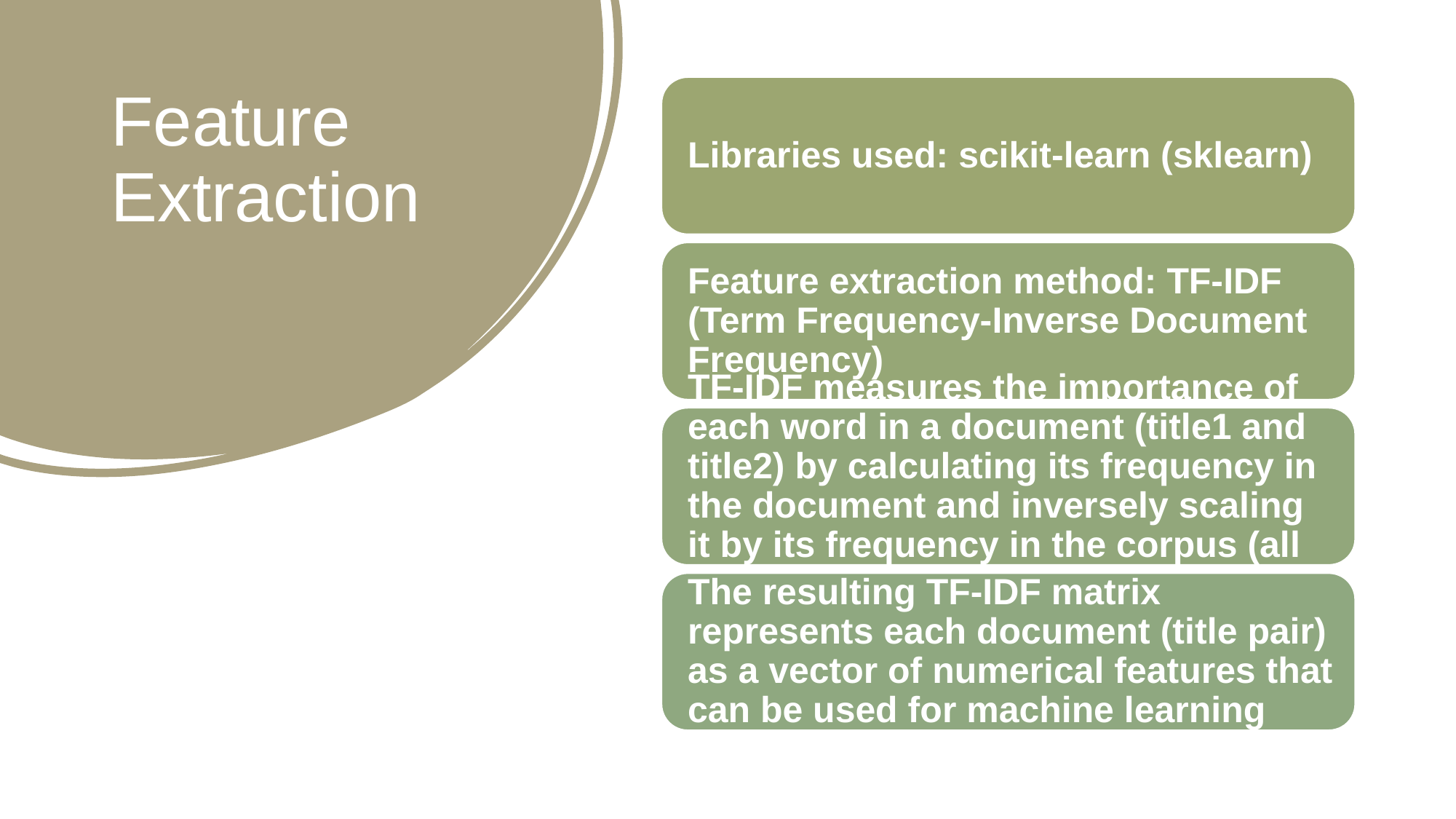

Libraries used: scikit-learn (sklearn)
Feature extraction method: TF-IDF (Term Frequency-Inverse Document Frequency)
TF-IDF measures the importance of each word in a document (title1 and title2) by calculating its frequency in the document and inversely scaling it by its frequency in the corpus (all documents)
The resulting TF-IDF matrix represents each document (title pair) as a vector of numerical features that can be used for machine learning
# Feature Extraction